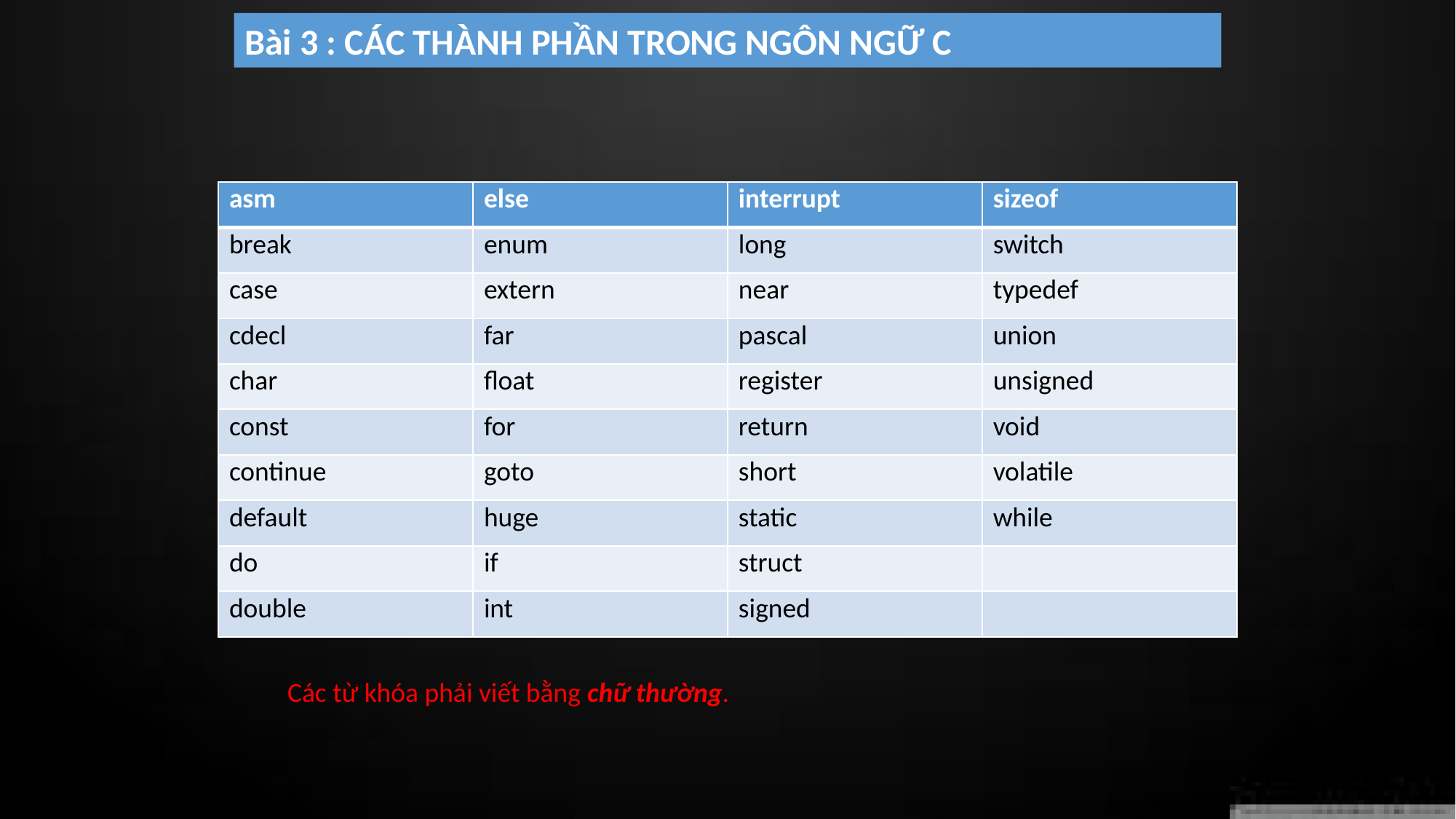

Bài 3 : CÁC THÀNH PHẦN TRONG NGÔN NGỮ C
| asm | else | interrupt | sizeof |
| --- | --- | --- | --- |
| break | enum | long | switch |
| case | extern | near | typedef |
| cdecl | far | pascal | union |
| char | float | register | unsigned |
| const | for | return | void |
| continue | goto | short | volatile |
| default | huge | static | while |
| do | if | struct |  |
| double | int | signed |  |
Các từ khóa phải viết bằng chữ thường.